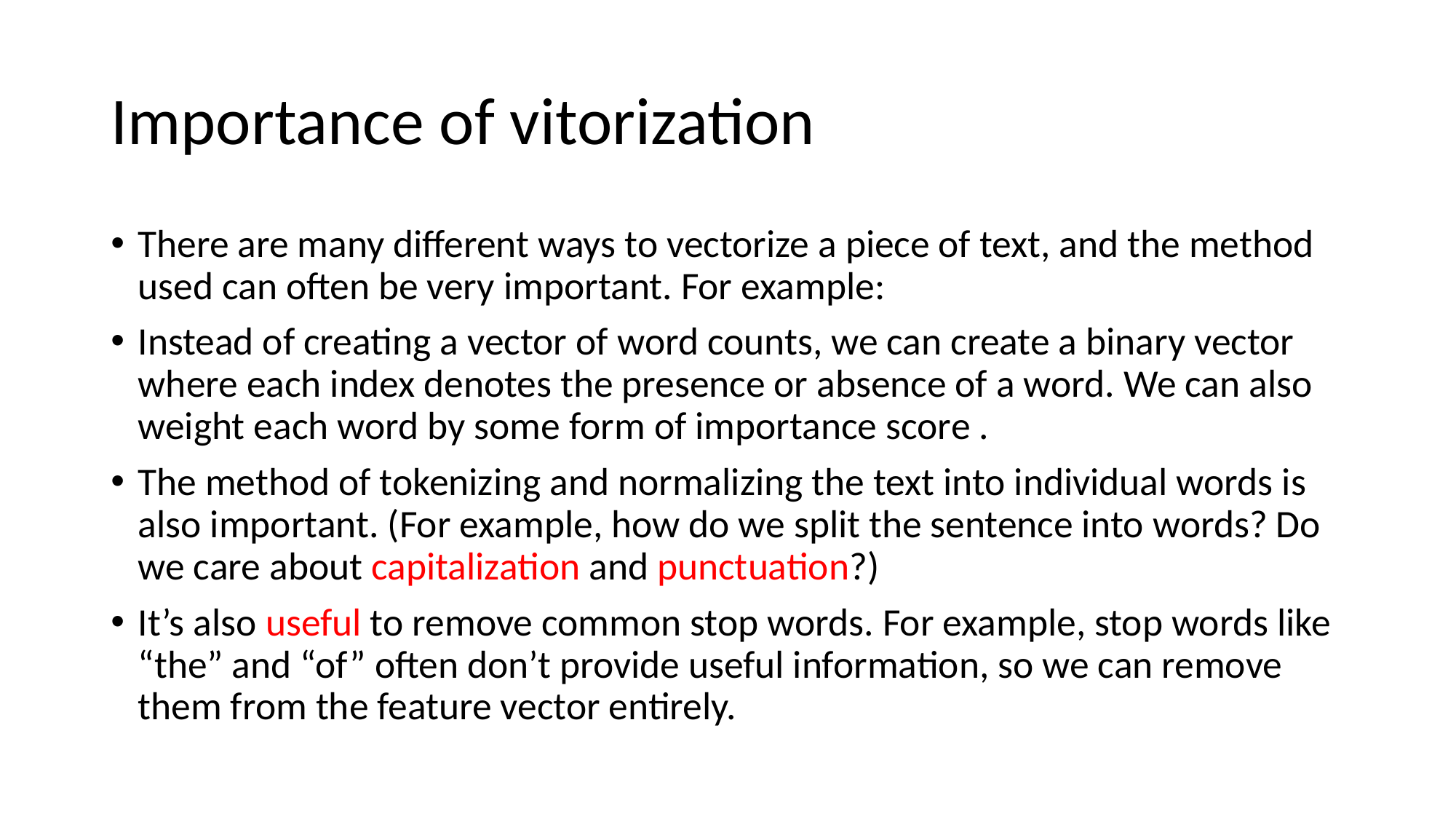

# Importance of vitorization
There are many different ways to vectorize a piece of text, and the method used can often be very important. For example:
Instead of creating a vector of word counts, we can create a binary vector where each index denotes the presence or absence of a word. We can also weight each word by some form of importance score .
The method of tokenizing and normalizing the text into individual words is also important. (For example, how do we split the sentence into words? Do we care about capitalization and punctuation?)
It’s also useful to remove common stop words. For example, stop words like “the” and “of” often don’t provide useful information, so we can remove them from the feature vector entirely.